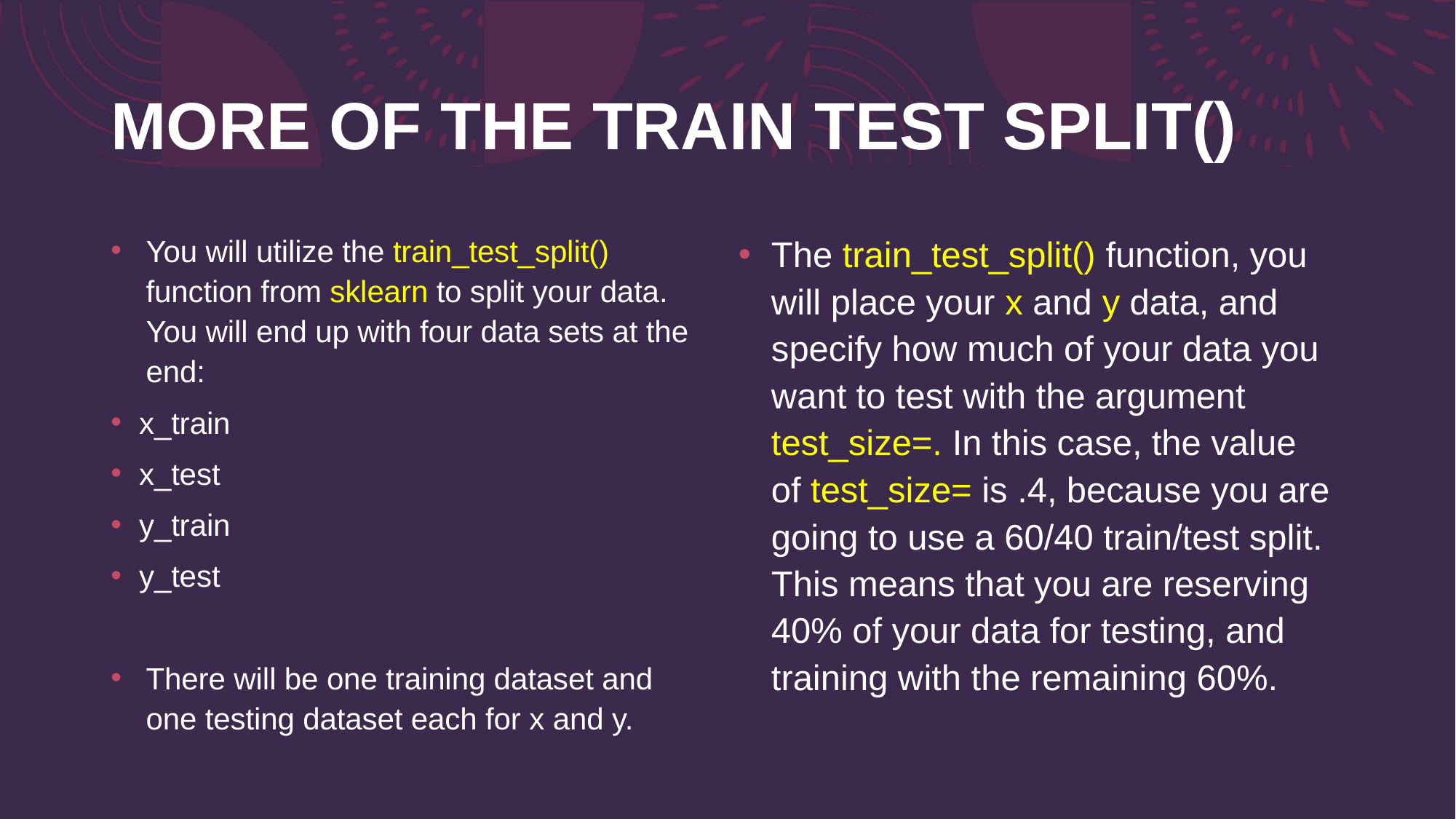

# MORE OF THE TRAIN TEST SPLIT()
You will utilize the train_test_split() function from sklearn to split your data. You will end up with four data sets at the end:
x_train
x_test
y_train
y_test

There will be one training dataset and one testing dataset each for x and y.
The train_test_split() function, you will place your x and y data, and specify how much of your data you want to test with the argument test_size=. In this case, the value of test_size= is .4, because you are going to use a 60/40 train/test split. This means that you are reserving 40% of your data for testing, and training with the remaining 60%.